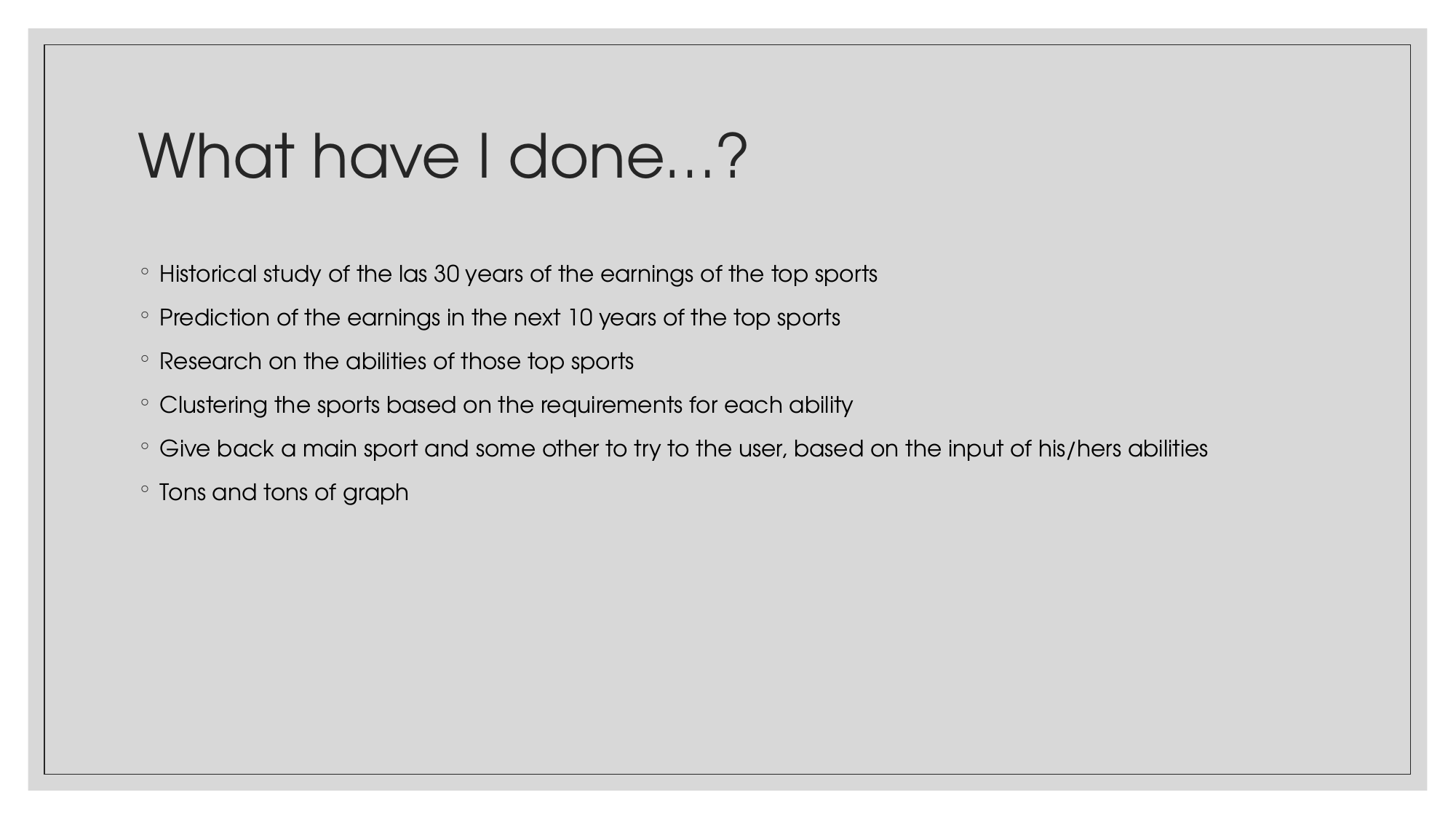

# What have I done…?
Historical study of the las 30 years of the earnings of the top sports
Prediction of the earnings in the next 10 years of the top sports
Research on the abilities of those top sports
Clustering the sports based on the requirements for each ability
Give back a main sport and some other to try to the user, based on the input of his/hers abilities
Tons and tons of graph